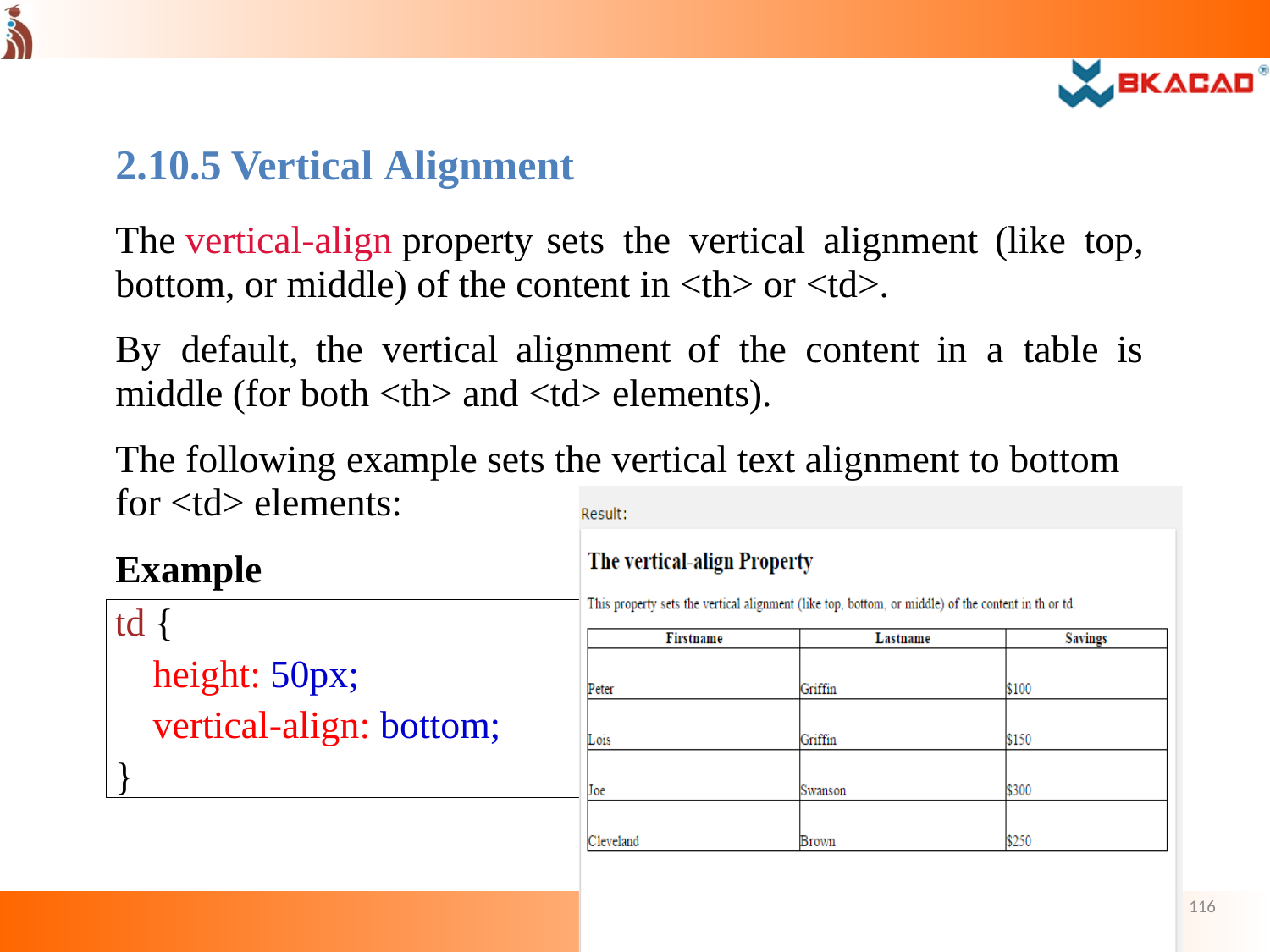

2.10.5	Vertical Alignment
The vertical-align property	sets	the	vertical	alignment	(like	top,  bottom, or middle) of the content in <th> or <td>.
By	default,	the	vertical	alignment	of	the	content	in	a	table	is  middle (for both <th> and <td> elements).
The following example sets the vertical text alignment to bottom  for <td> elements:
Example

td {
height: 50px;
vertical-align: bottom;
}
116